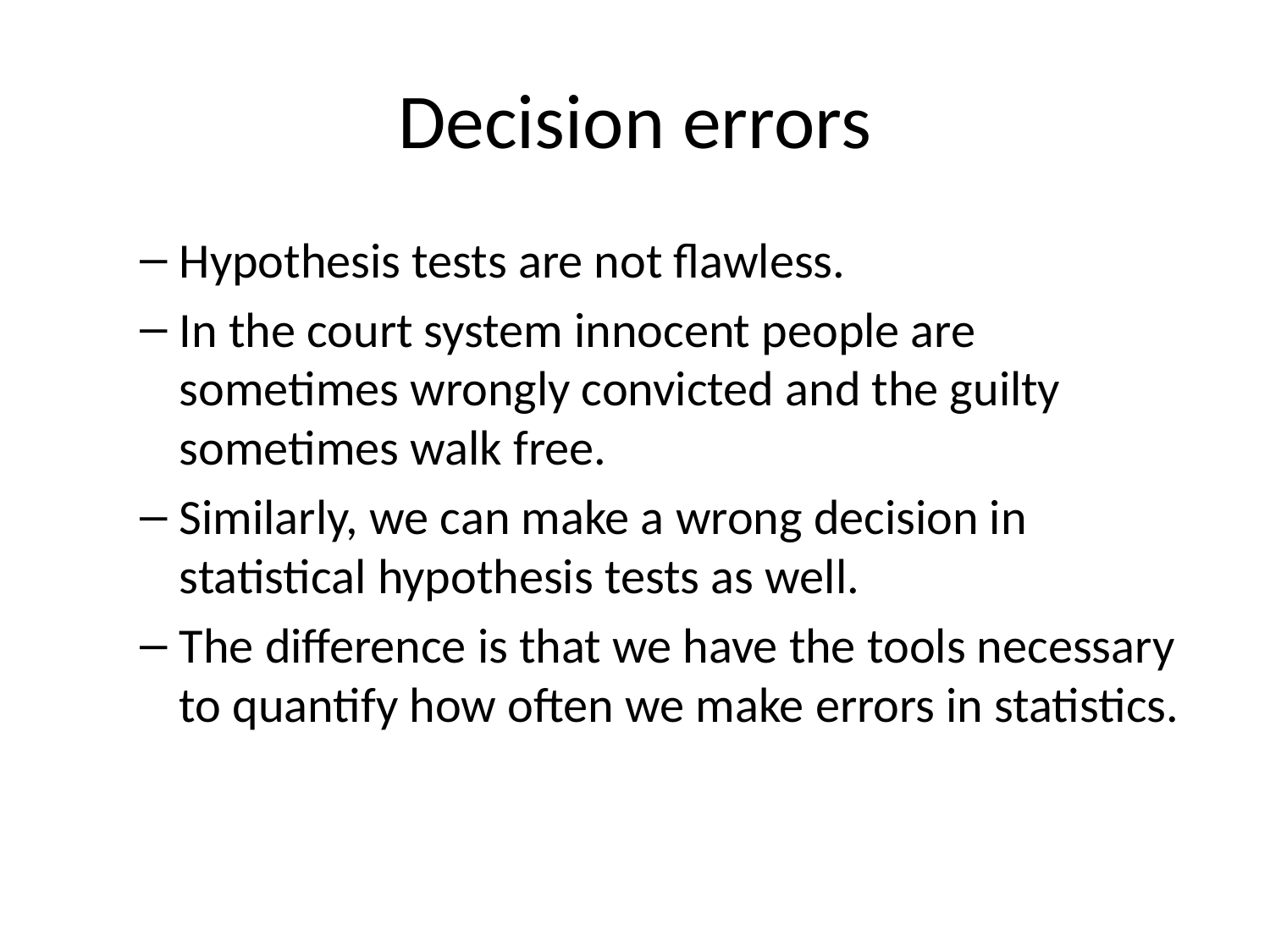

# Decision errors
Hypothesis tests are not flawless.
In the court system innocent people are sometimes wrongly convicted and the guilty sometimes walk free.
Similarly, we can make a wrong decision in statistical hypothesis tests as well.
The difference is that we have the tools necessary to quantify how often we make errors in statistics.